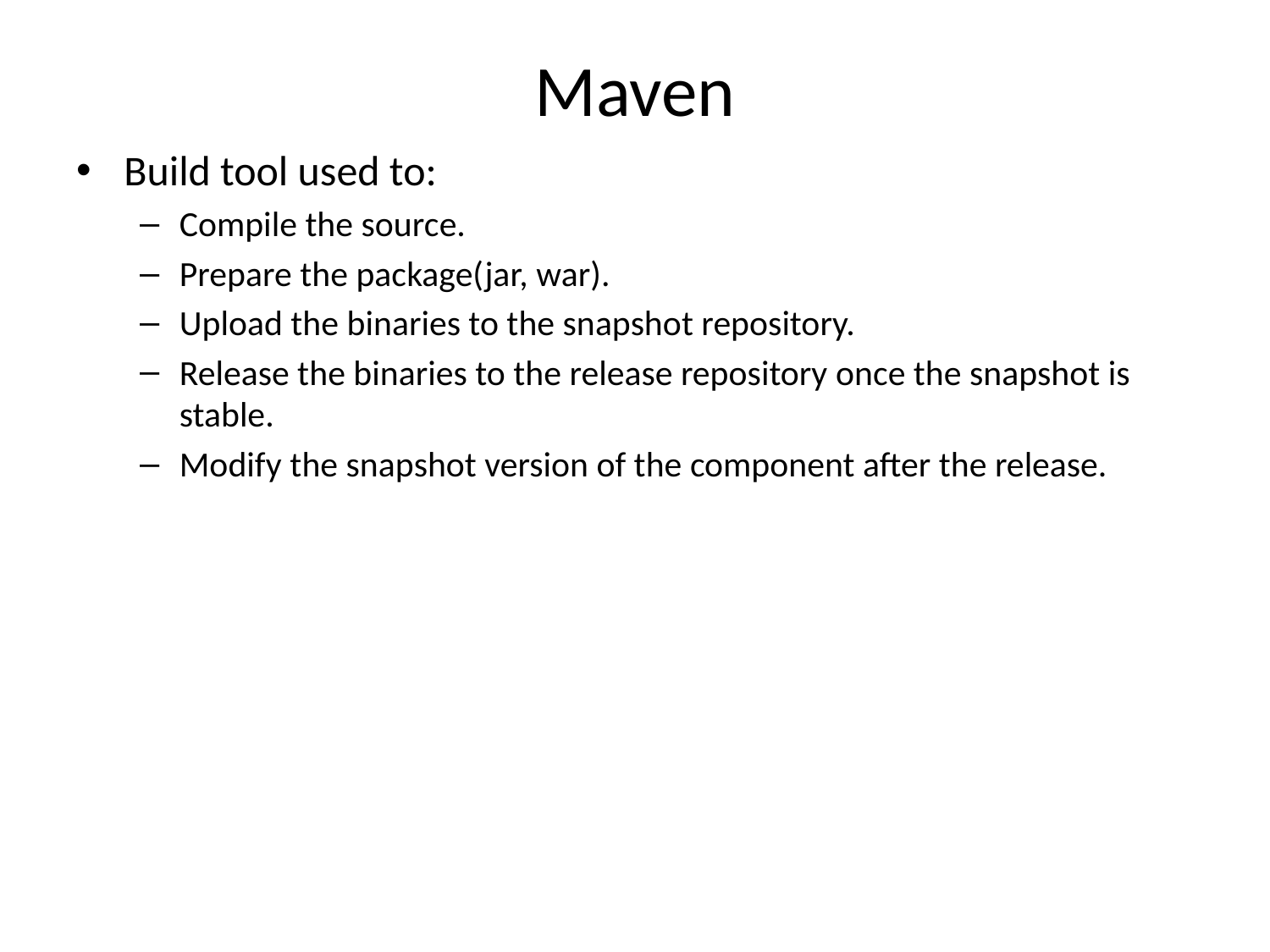

# Maven
Build tool used to:
Compile the source.
Prepare the package(jar, war).
Upload the binaries to the snapshot repository.
Release the binaries to the release repository once the snapshot is stable.
Modify the snapshot version of the component after the release.